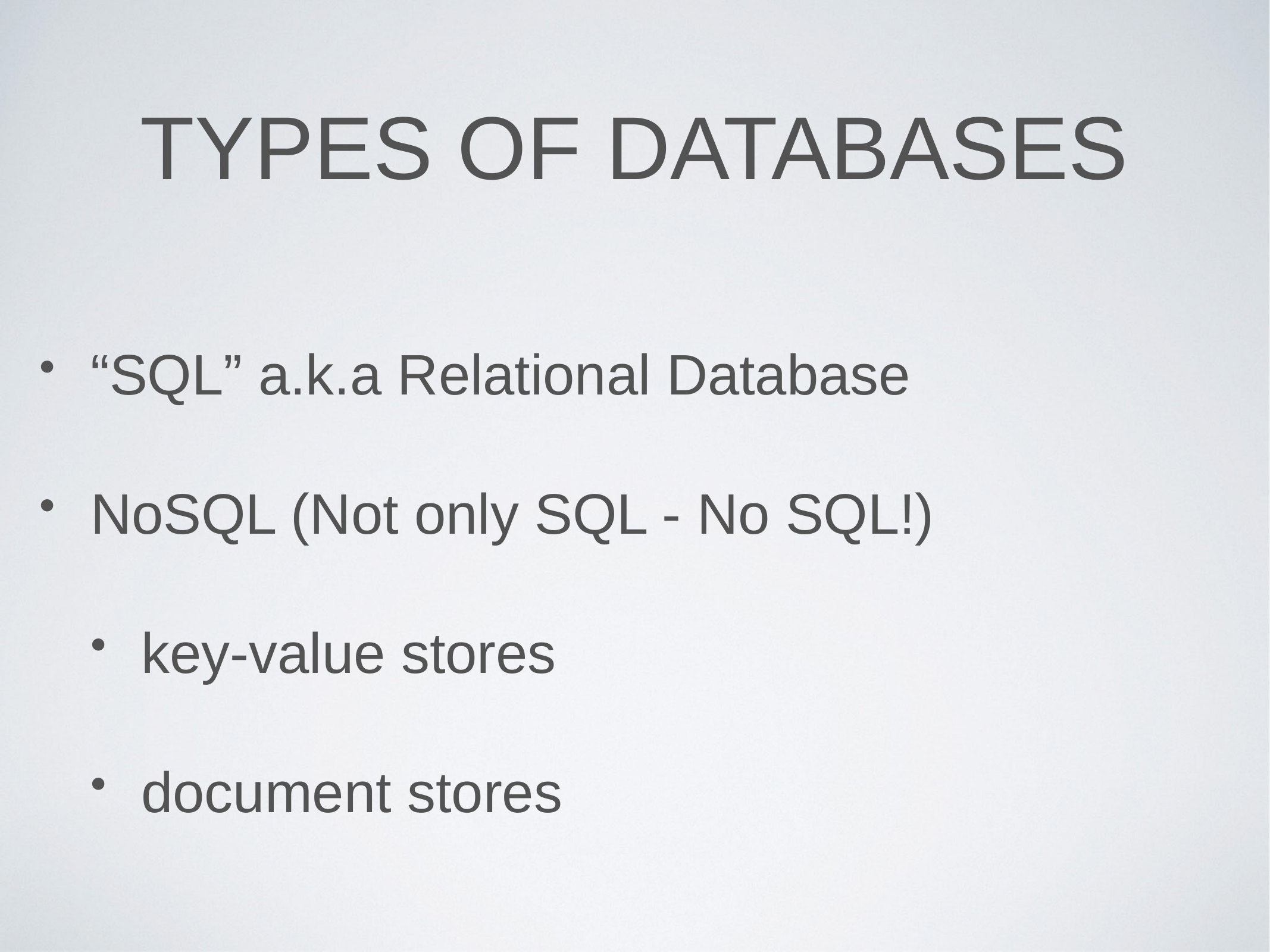

# Types of Databases
“SQL” a.k.a Relational Database
NoSQL (Not only SQL - No SQL!)
key-value stores
document stores